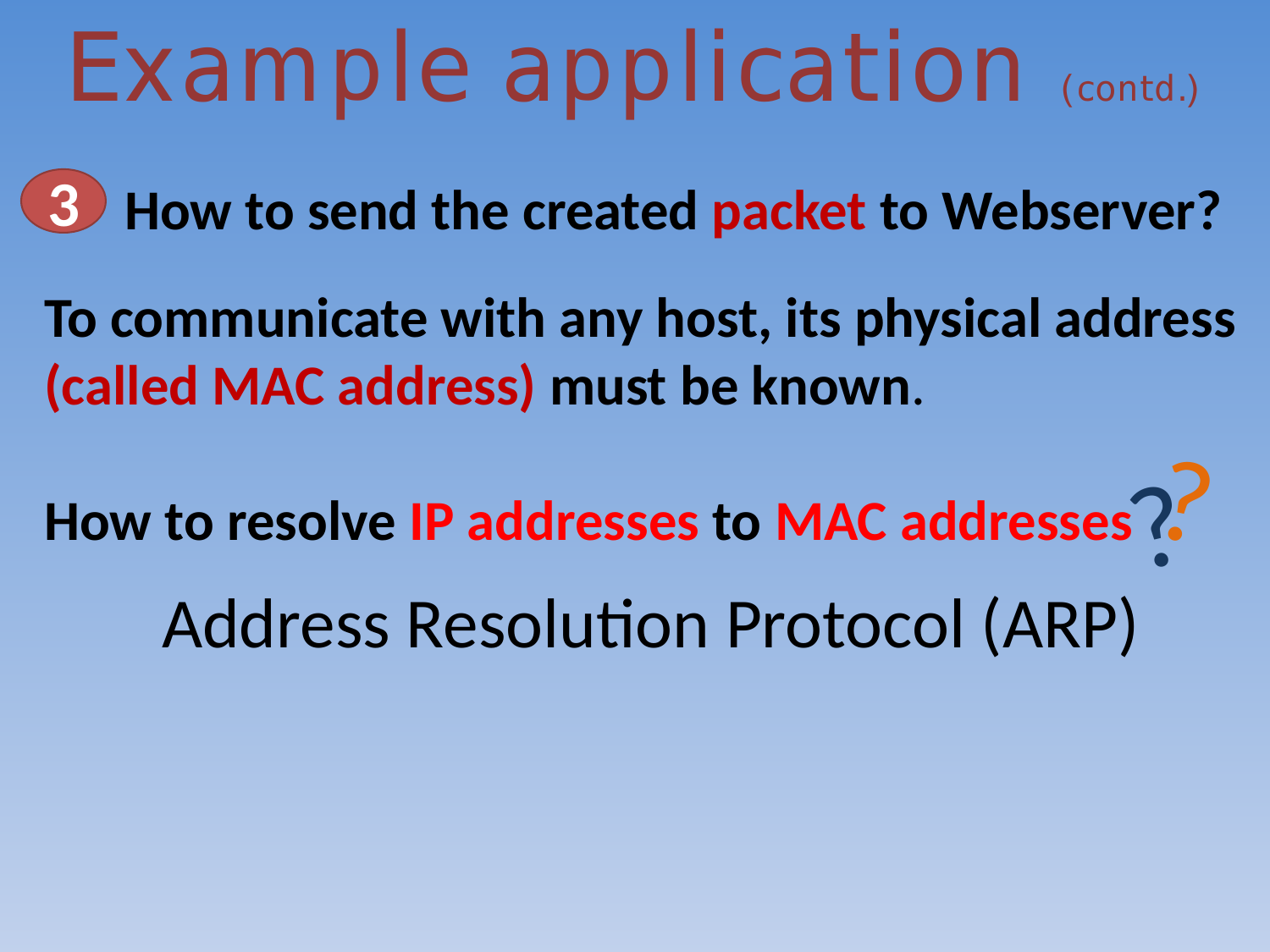

Example application (contd.)

        How to send the created packet to Webserver?
3
To communicate with any host, its physical address (called MAC address) must be known.

How to resolve IP addresses to MAC addresses

Address Resolution Protocol (ARP)

?
?